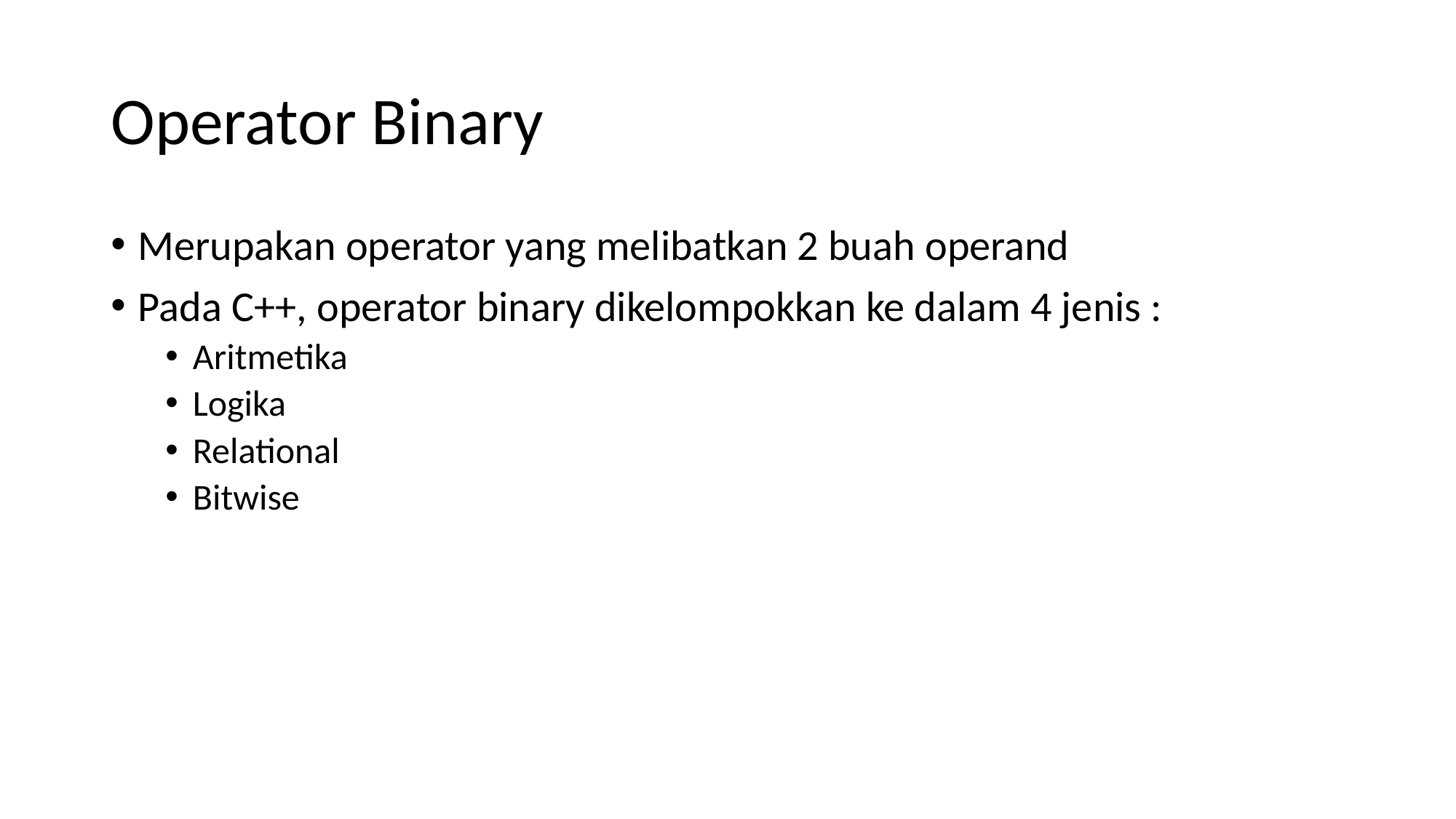

# Operator Binary
Merupakan operator yang melibatkan 2 buah operand
Pada C++, operator binary dikelompokkan ke dalam 4 jenis :
Aritmetika
Logika
Relational
Bitwise